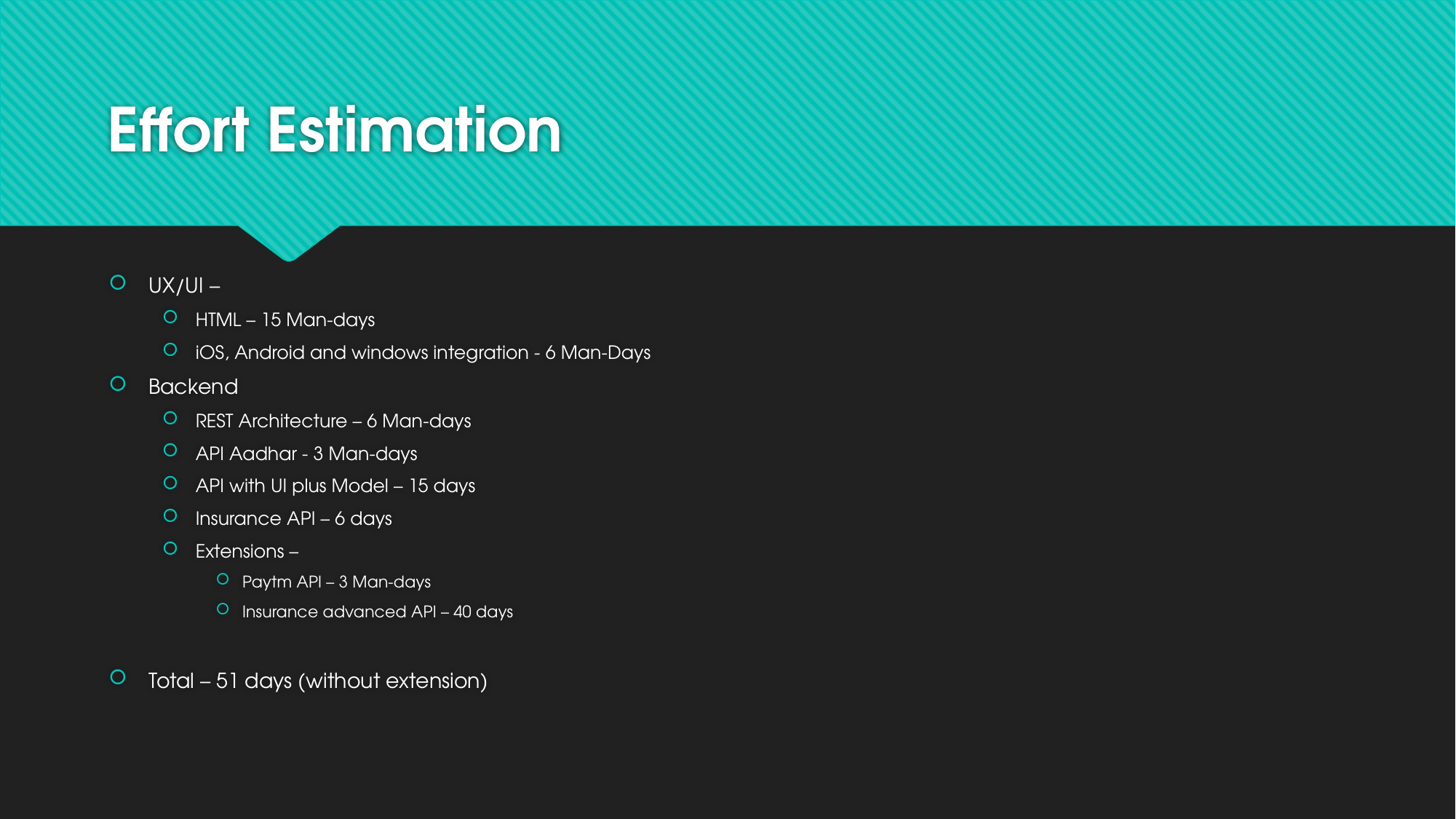

# Effort Estimation
UX/UI –
HTML – 15 Man-days
iOS, Android and windows integration - 6 Man-Days
Backend
REST Architecture – 6 Man-days
API Aadhar - 3 Man-days
API with UI plus Model – 15 days
Insurance API – 6 days
Extensions –
Paytm API – 3 Man-days
Insurance advanced API – 40 days

Total – 51 days (without extension)